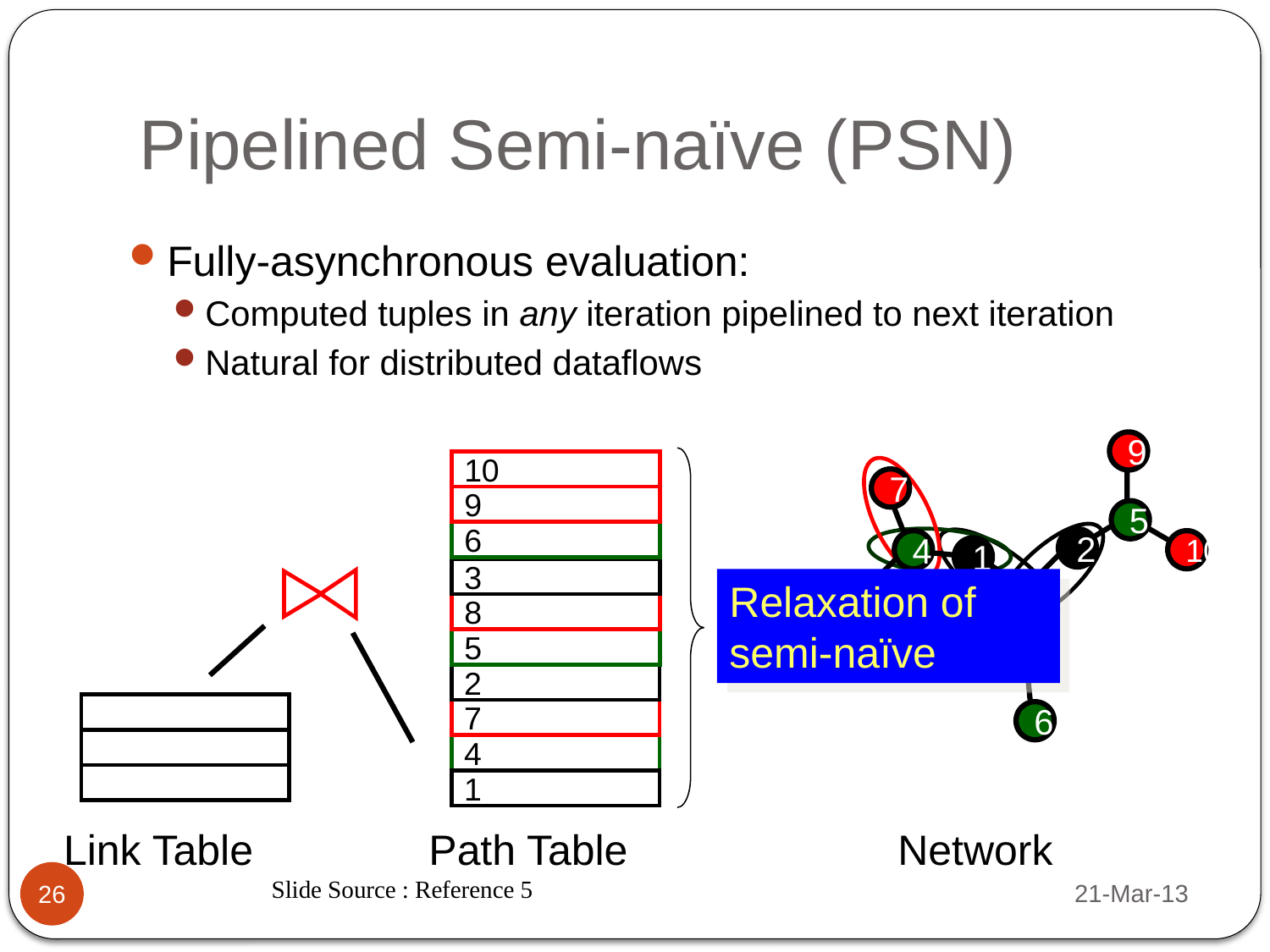

# Pipelined Semi-naïve (PSN)
Fully-asynchronous evaluation:
Computed tuples in any iteration pipelined to next iteration
Natural for distributed dataflows

9

10

7
9

5

6

2

4
10
1

3
Relaxation of semi-naïve

8
0
8

5

3

2

7
6

4

1
Link Table
Path Table
Network
Slide Source : Reference 5
21-Mar-13
26